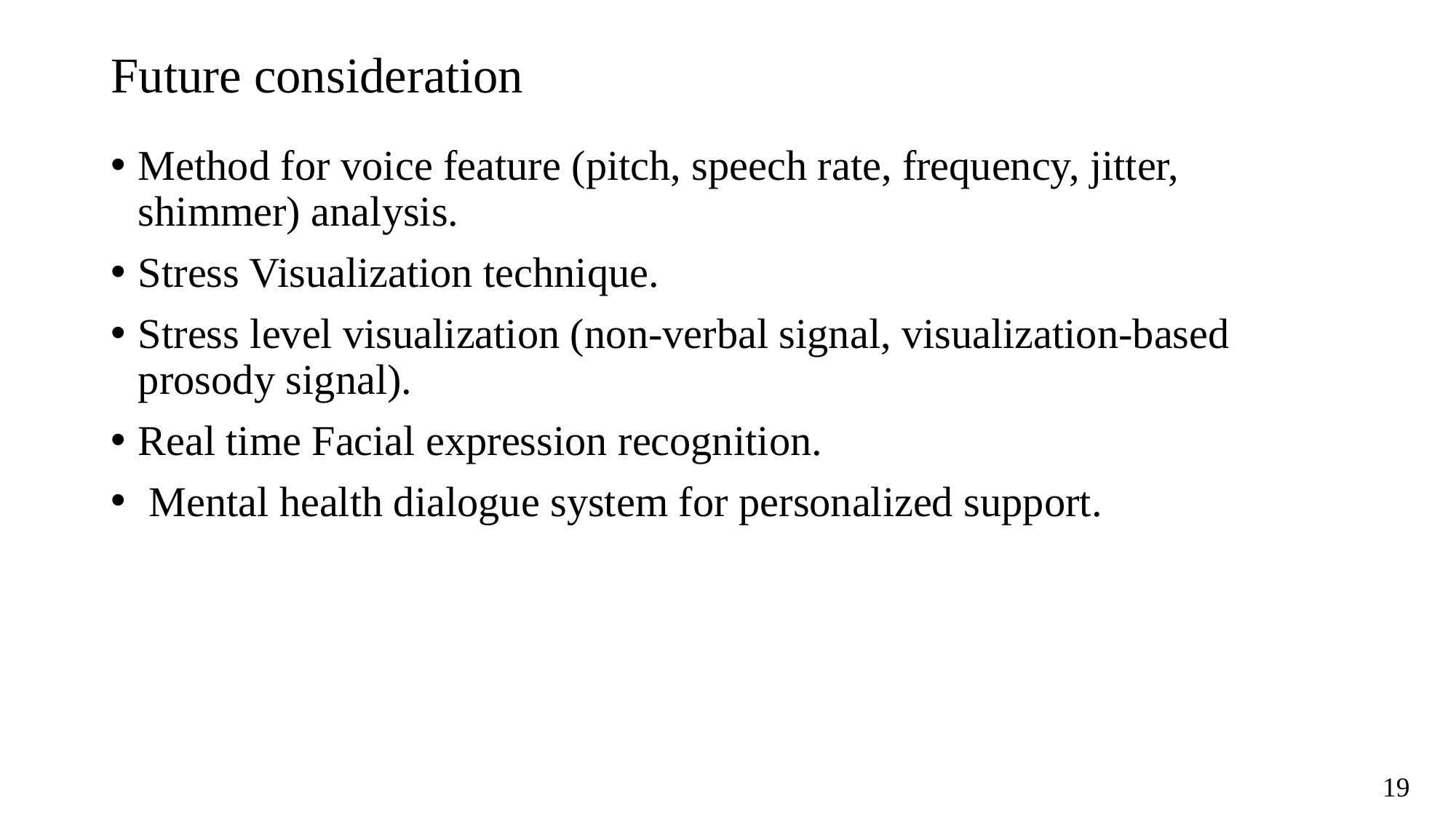

# Future consideration
Method for voice feature (pitch, speech rate, frequency, jitter, shimmer) analysis.
Stress Visualization technique.
Stress level visualization (non-verbal signal, visualization-based prosody signal).
Real time Facial expression recognition.
 Mental health dialogue system for personalized support.

    19